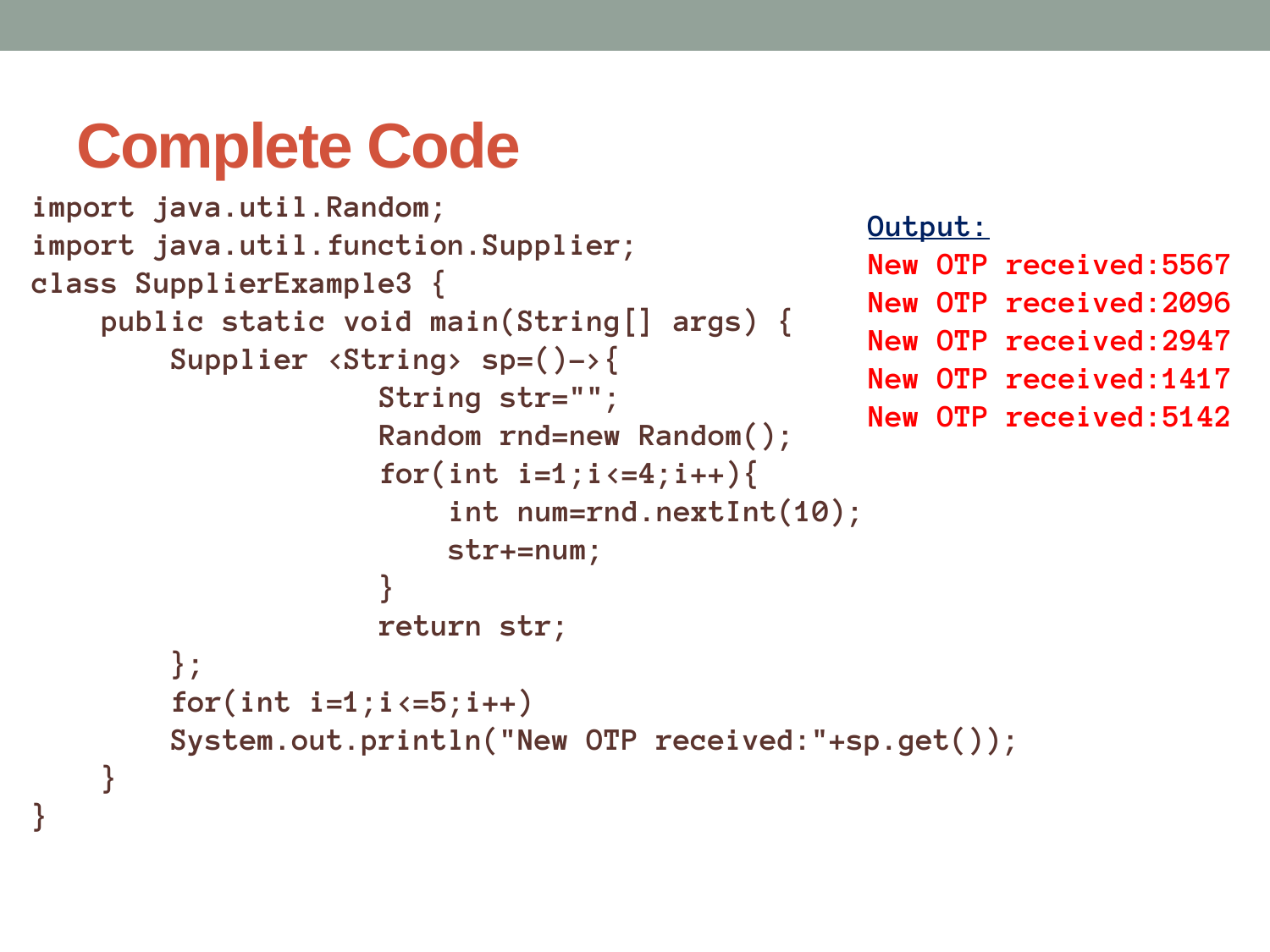

# Complete Code
import java.util.Random;
import java.util.function.Supplier;
class SupplierExample3 {
    public static void main(String[] args) {
        Supplier <String> sp=()->{
                    String str="";
                    Random rnd=new Random();
                    for(int i=1;i<=4;i++){
                        int num=rnd.nextInt(10);
                        str+=num;
                    }
                    return str;
        };
        for(int i=1;i<=5;i++)
        System.out.println("New OTP received:"+sp.get());
    }
}
Output:
New OTP received:5567
New OTP received:2096
New OTP received:2947
New OTP received:1417
New OTP received:5142